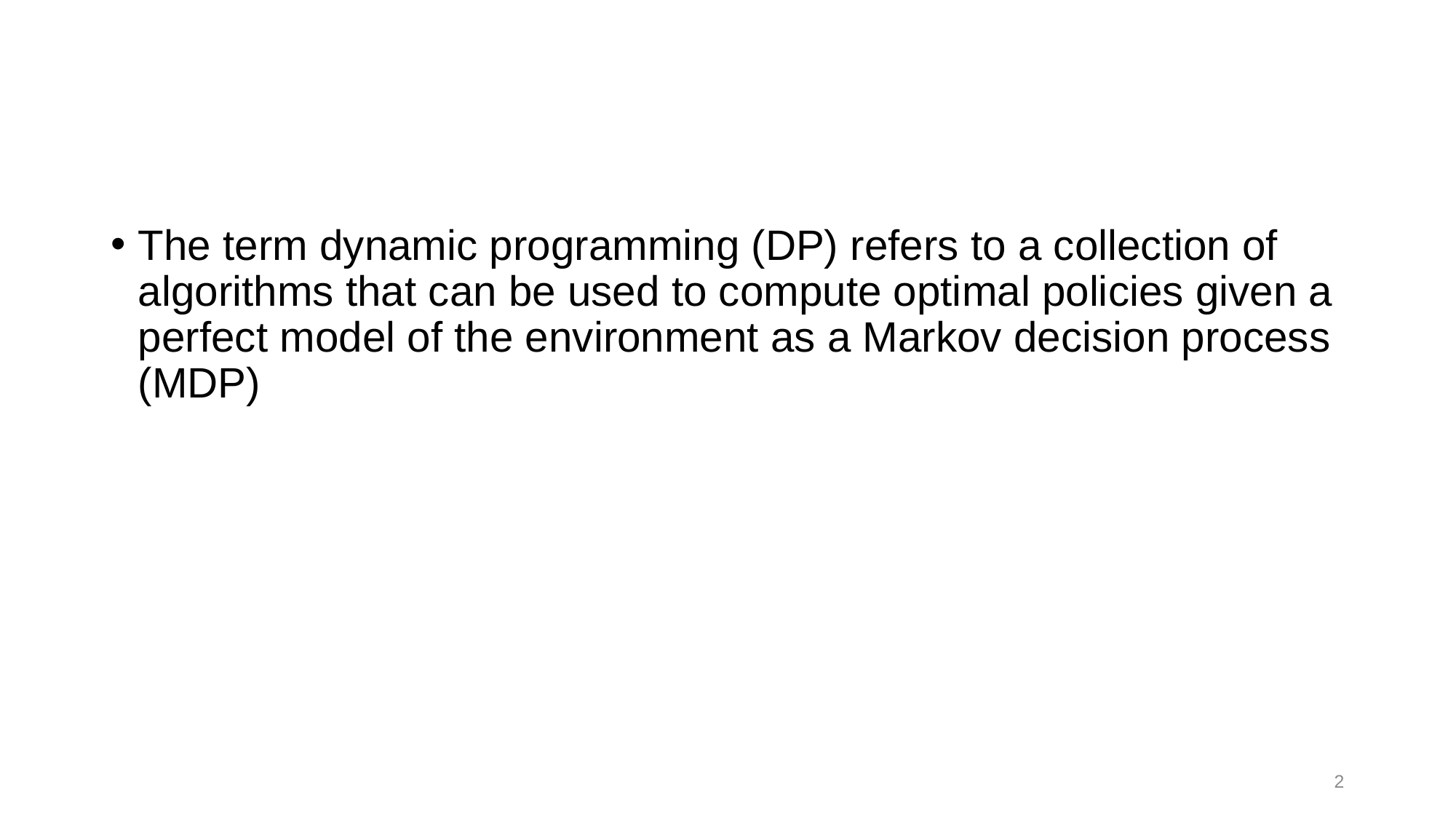

#
The term dynamic programming (DP) refers to a collection of algorithms that can be used to compute optimal policies given a perfect model of the environment as a Markov decision process (MDP)
2